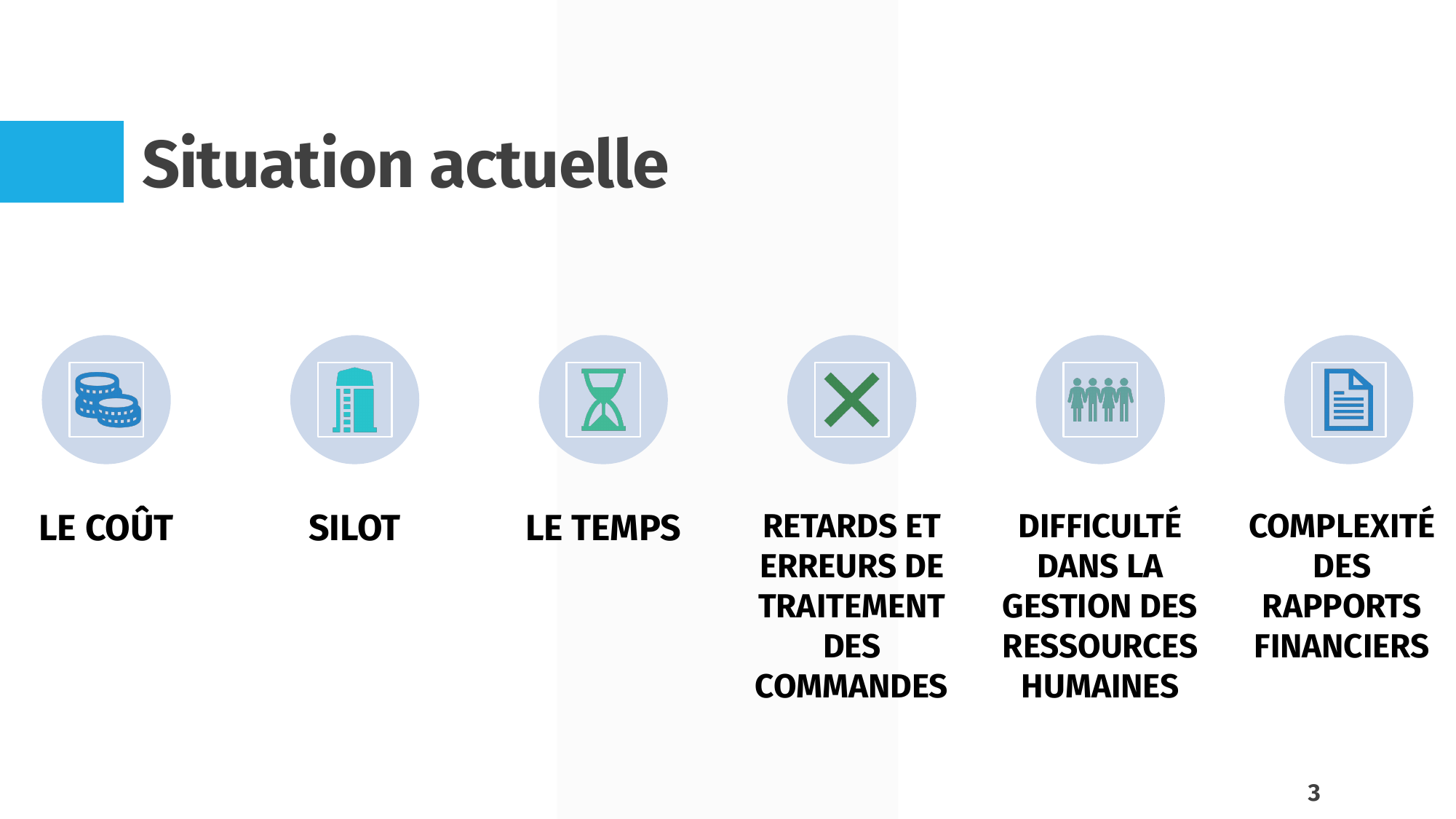

# Situation actuelle
Le coût
SILOT
LE TEMPS
RETARDS ET ERREURS DE TRAITEMENT DES COMMANDES
DIFFICULTÉ DANS LA GESTION DES RESSOURCES HUMAINES

COMPLEXITÉ DES RAPPORTS FINANCIERS
3